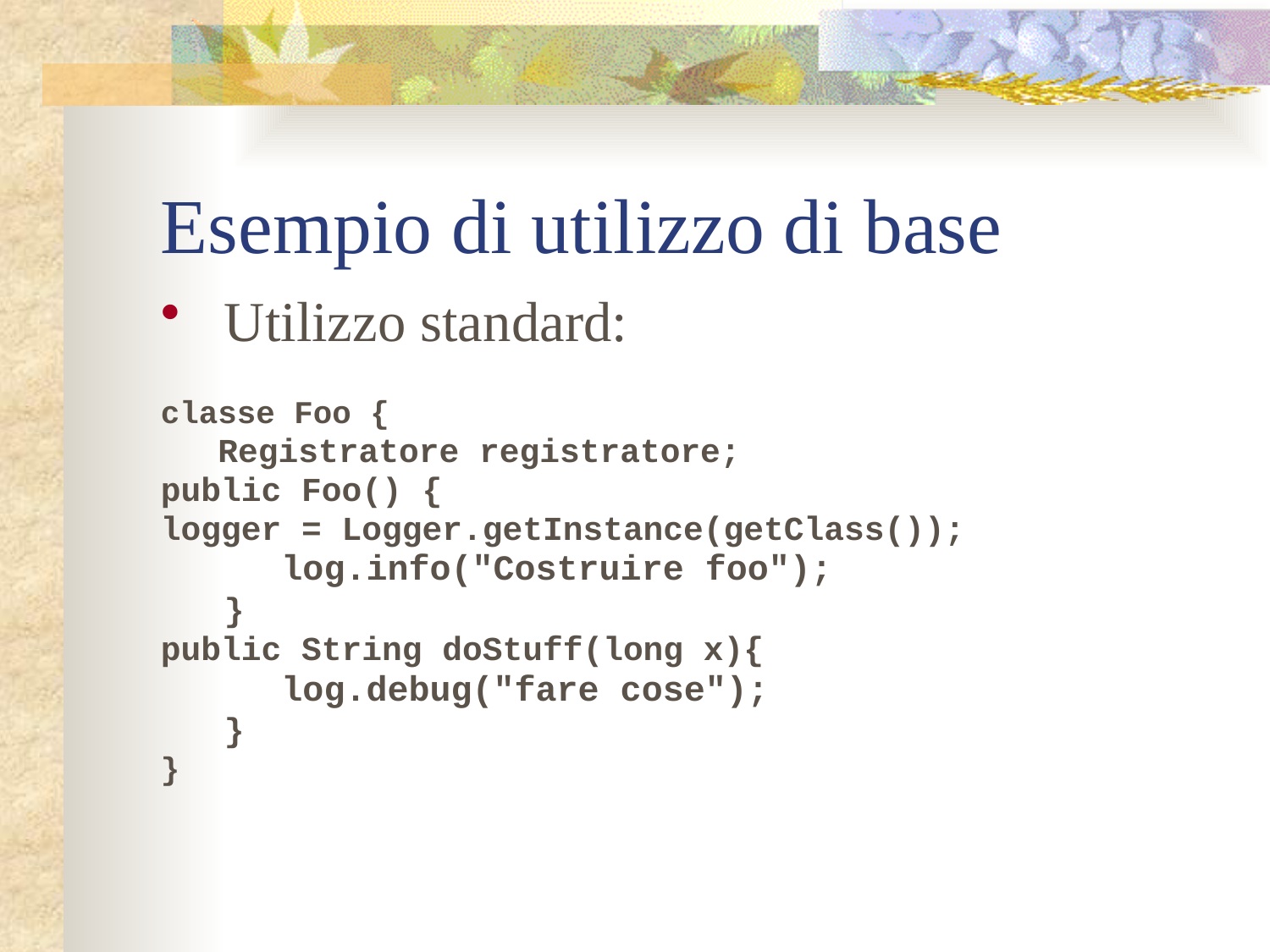

# Esempio di utilizzo di base
Utilizzo standard:

classe Foo {
   Registratore registratore;
public Foo() {
logger = Logger.getInstance(getClass());
      log.info("Costruire foo");
   }
public String doStuff(long x){
      log.debug("fare cose");
   }
}